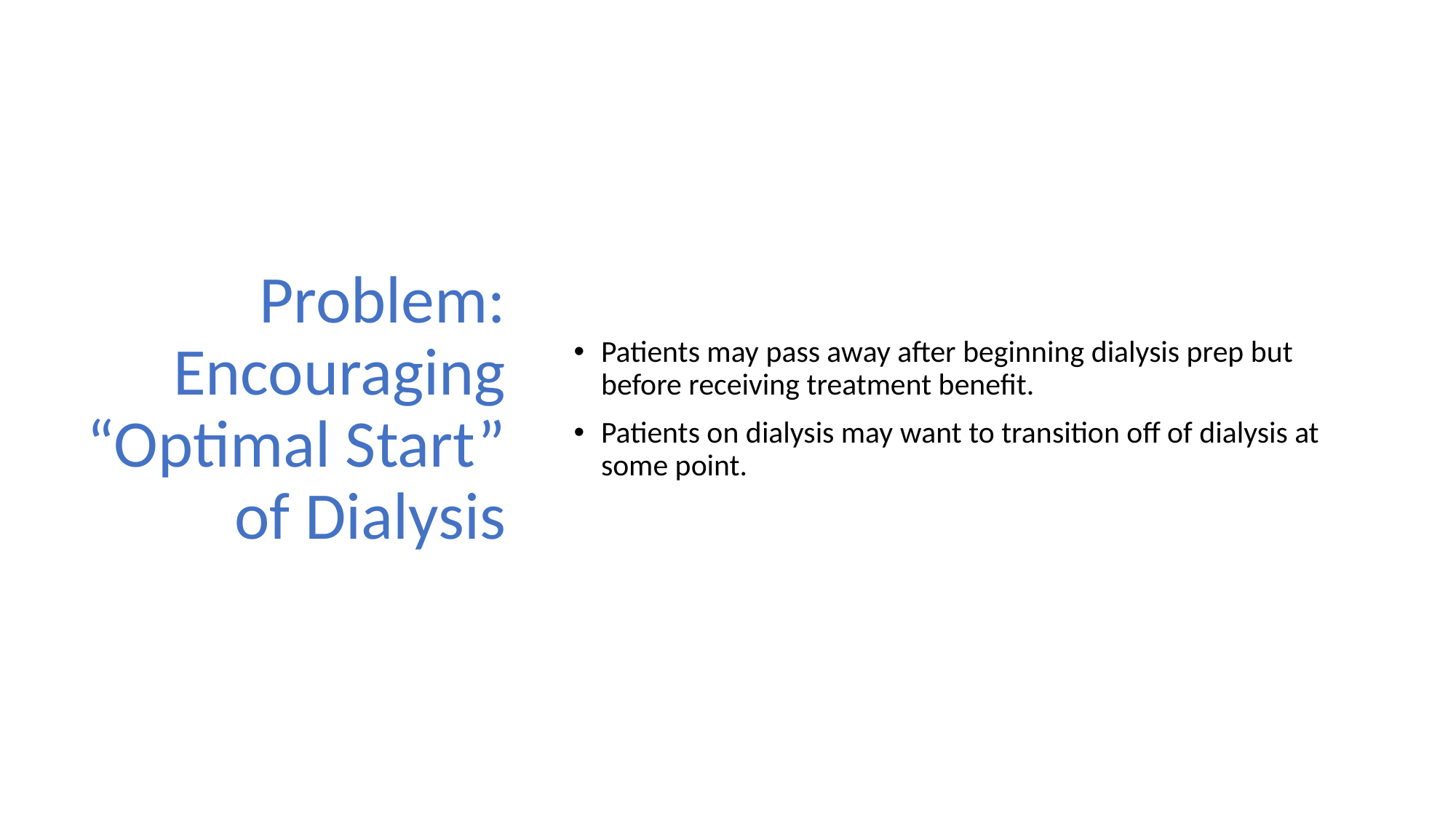

# Problem: Encouraging “Optimal Start” of Dialysis
Patients may pass away after beginning dialysis prep but before receiving treatment benefit.
Patients on dialysis may want to transition off of dialysis at some point.